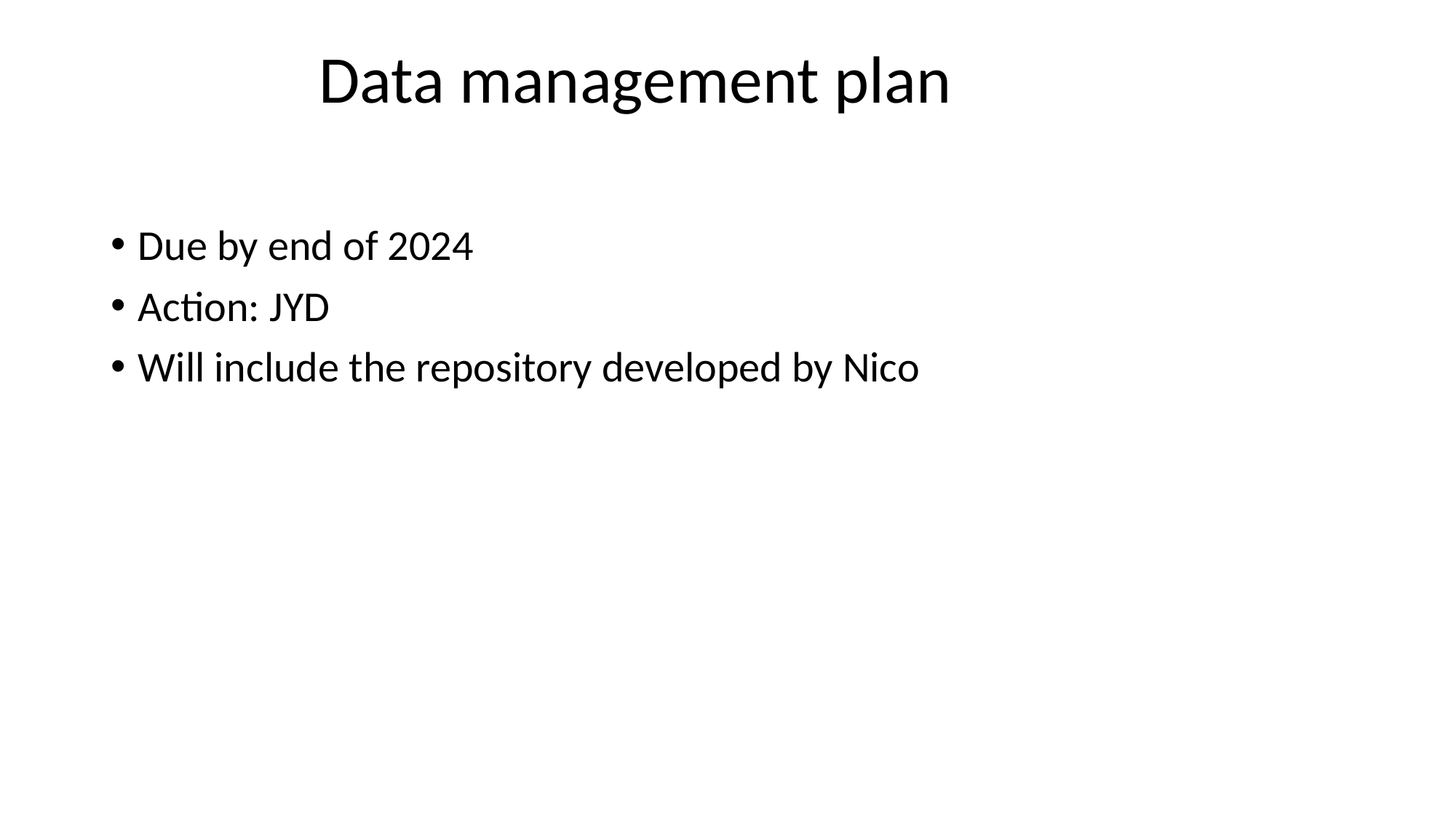

# Data management plan
Due by end of 2024
Action: JYD
Will include the repository developed by Nico